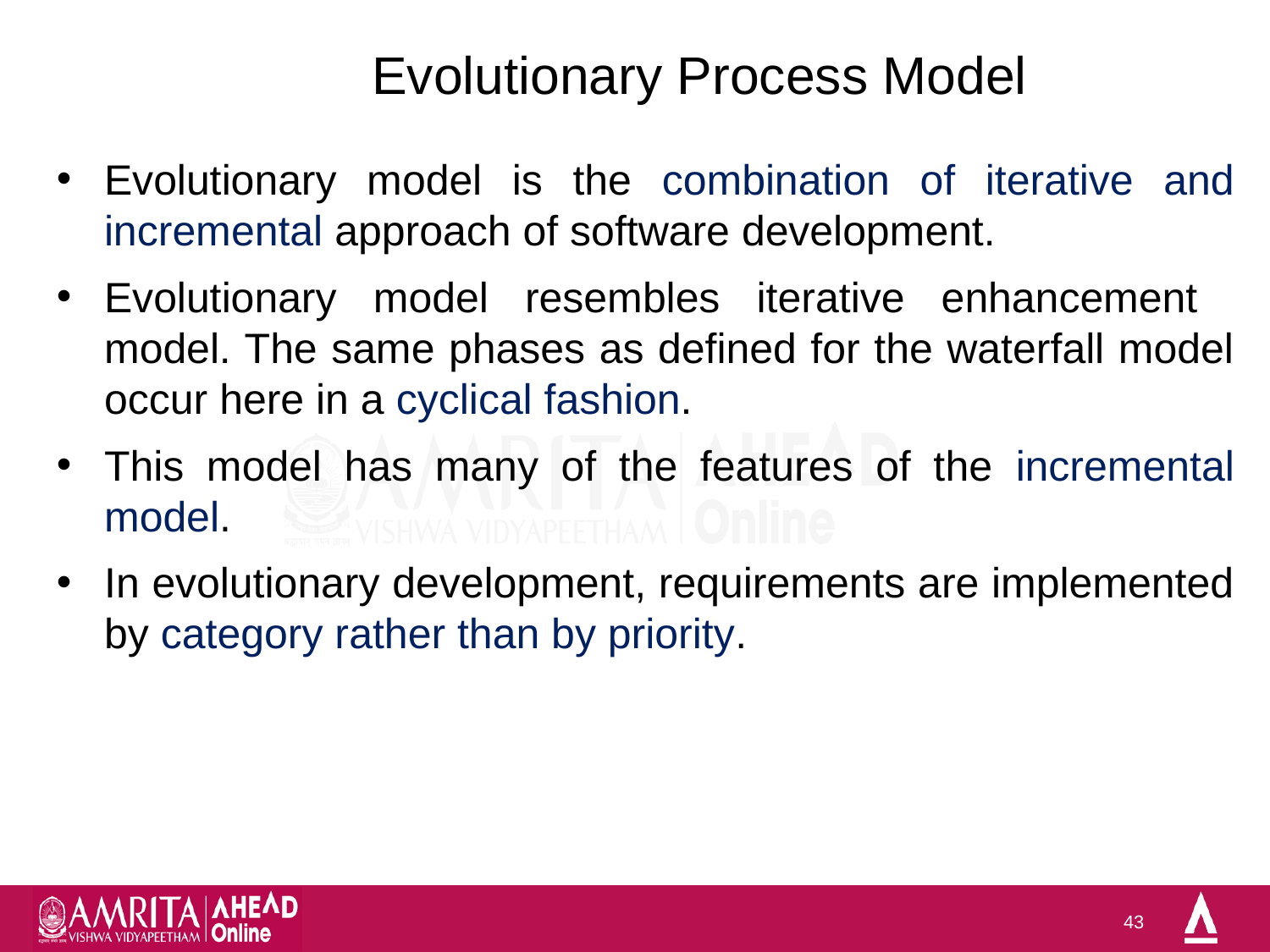

# Evolutionary Process Model
Evolutionary model is the combination of iterative and incremental approach of software development.
Evolutionary model resembles iterative enhancement  model. The same phases as defined for the waterfall model occur here in a cyclical fashion.
This model has many of the features of the incremental model.
In evolutionary development, requirements are implemented by category rather than by priority.